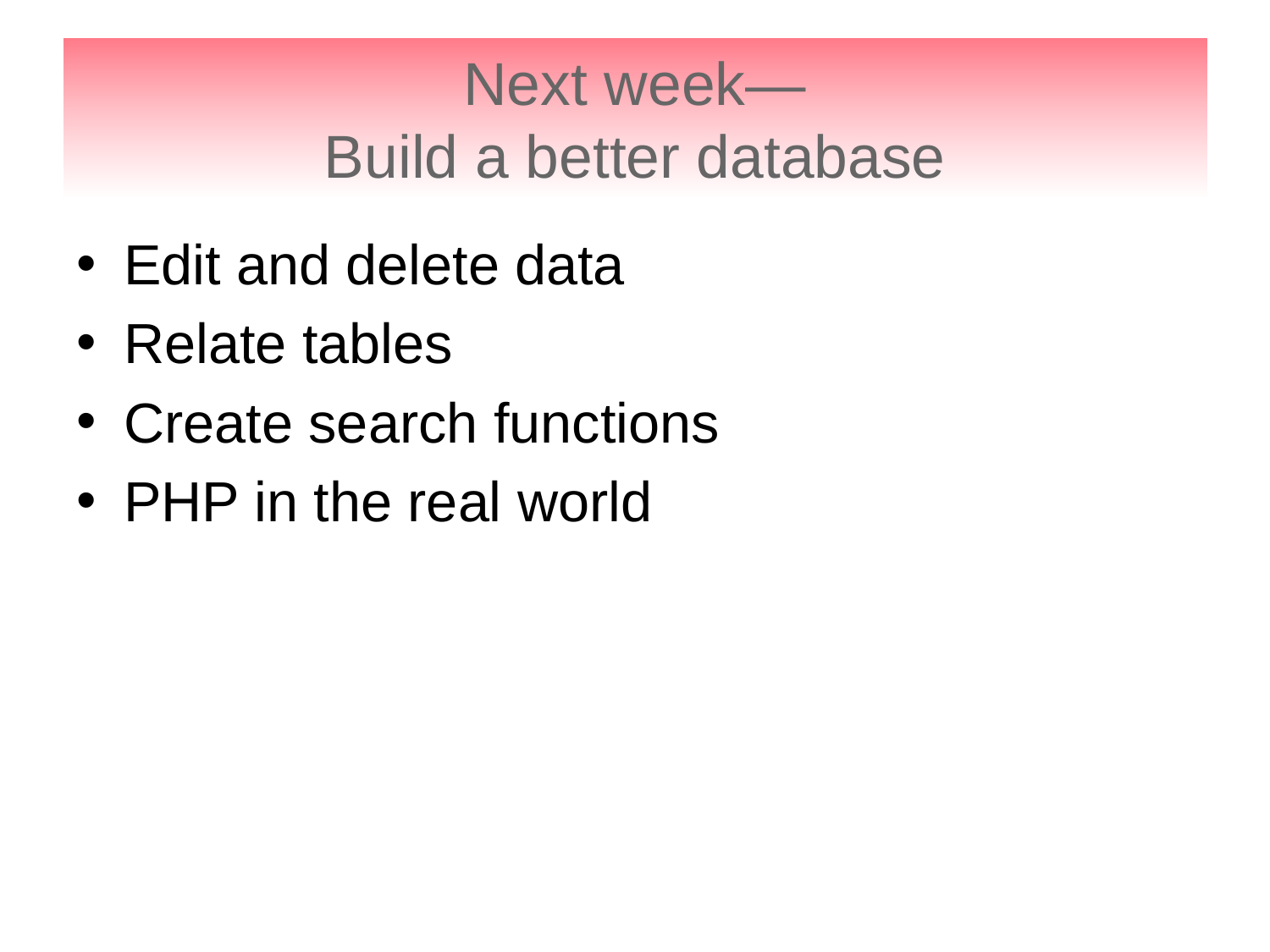

# Next week— Build a better database
Edit and delete data
Relate tables
Create search functions
PHP in the real world